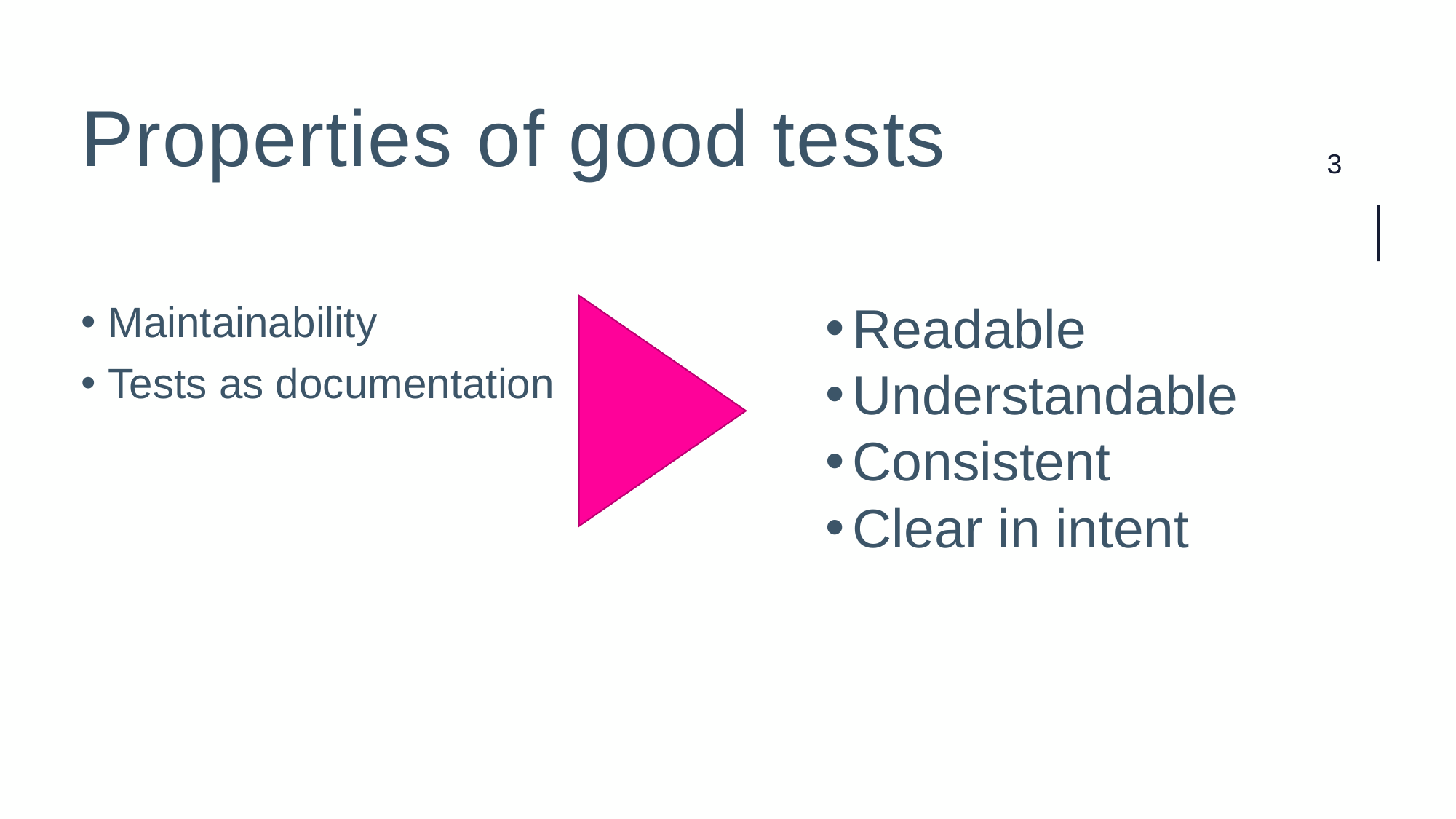

# Properties of good tests
Readable
Understandable
Consistent
Clear in intent
Maintainability
Tests as documentation